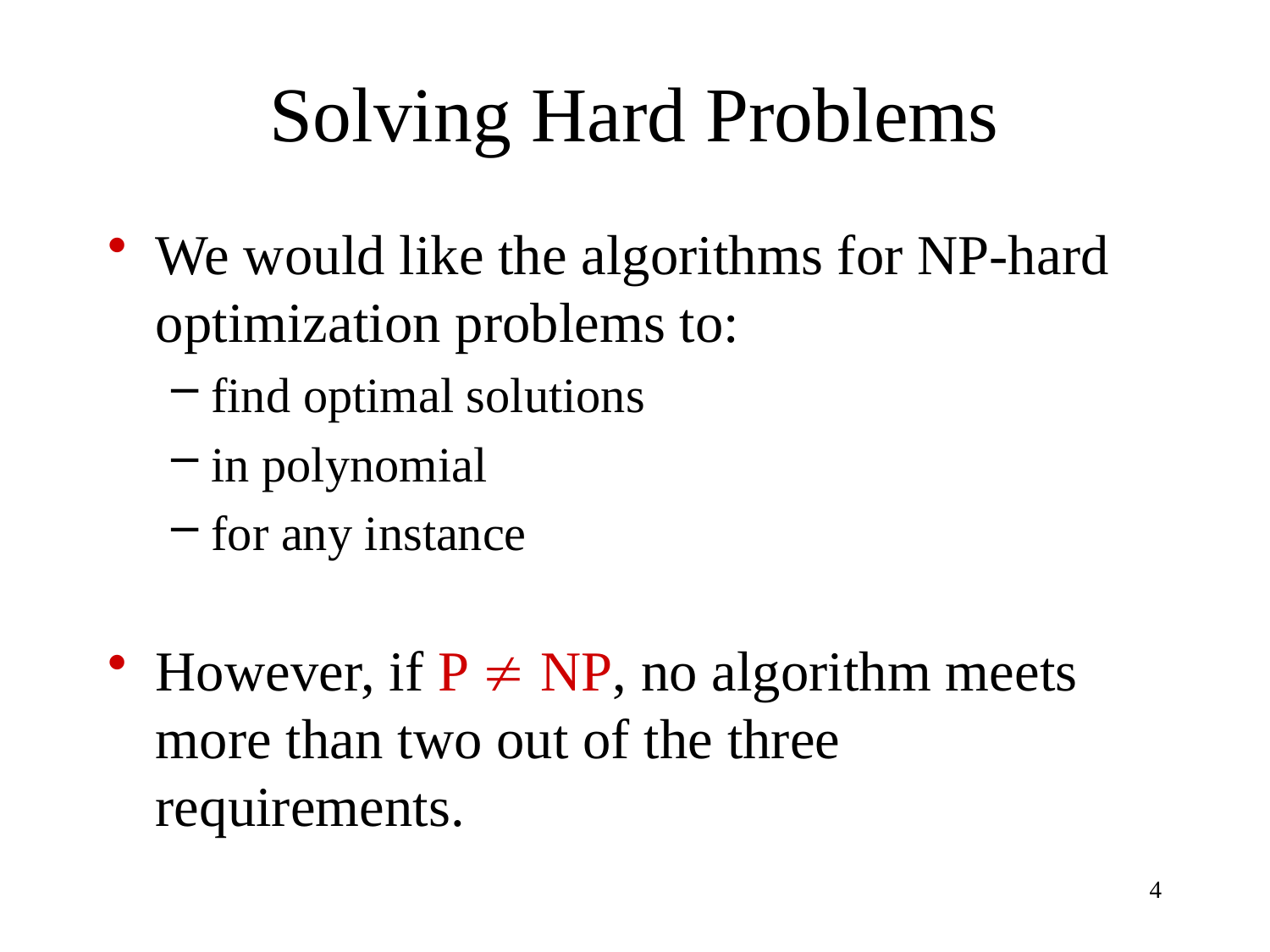

# Solving Hard Problems
We would like the algorithms for NP-hard optimization problems to:
find optimal solutions
in polynomial
for any instance

However, if P ≠ NP, no algorithm meets more than two out of the three requirements.
4